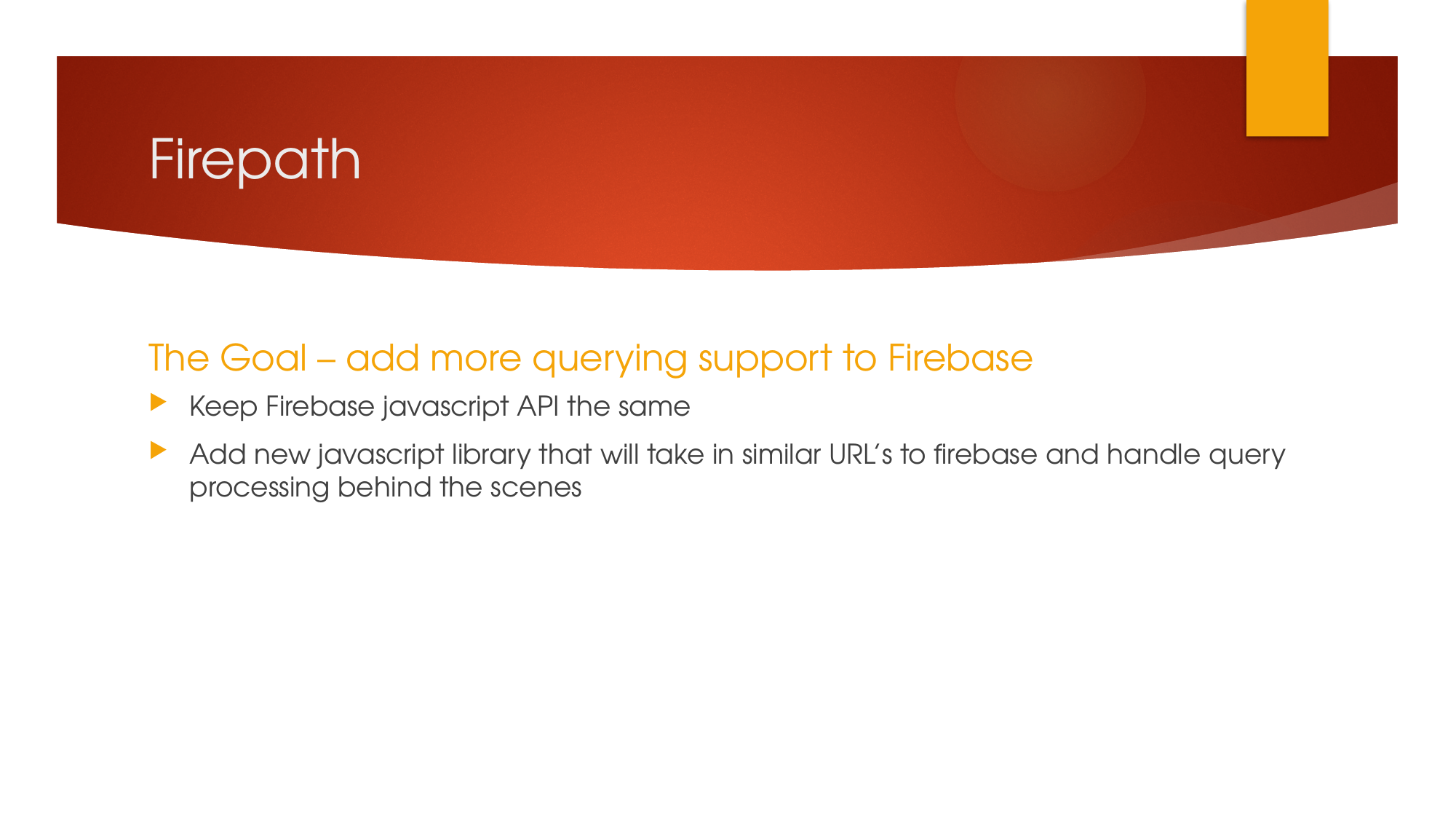

# Firepath
The Goal – add more querying support to Firebase
Keep Firebase javascript API the same
Add new javascript library that will take in similar URL’s to firebase and handle query processing behind the scenes